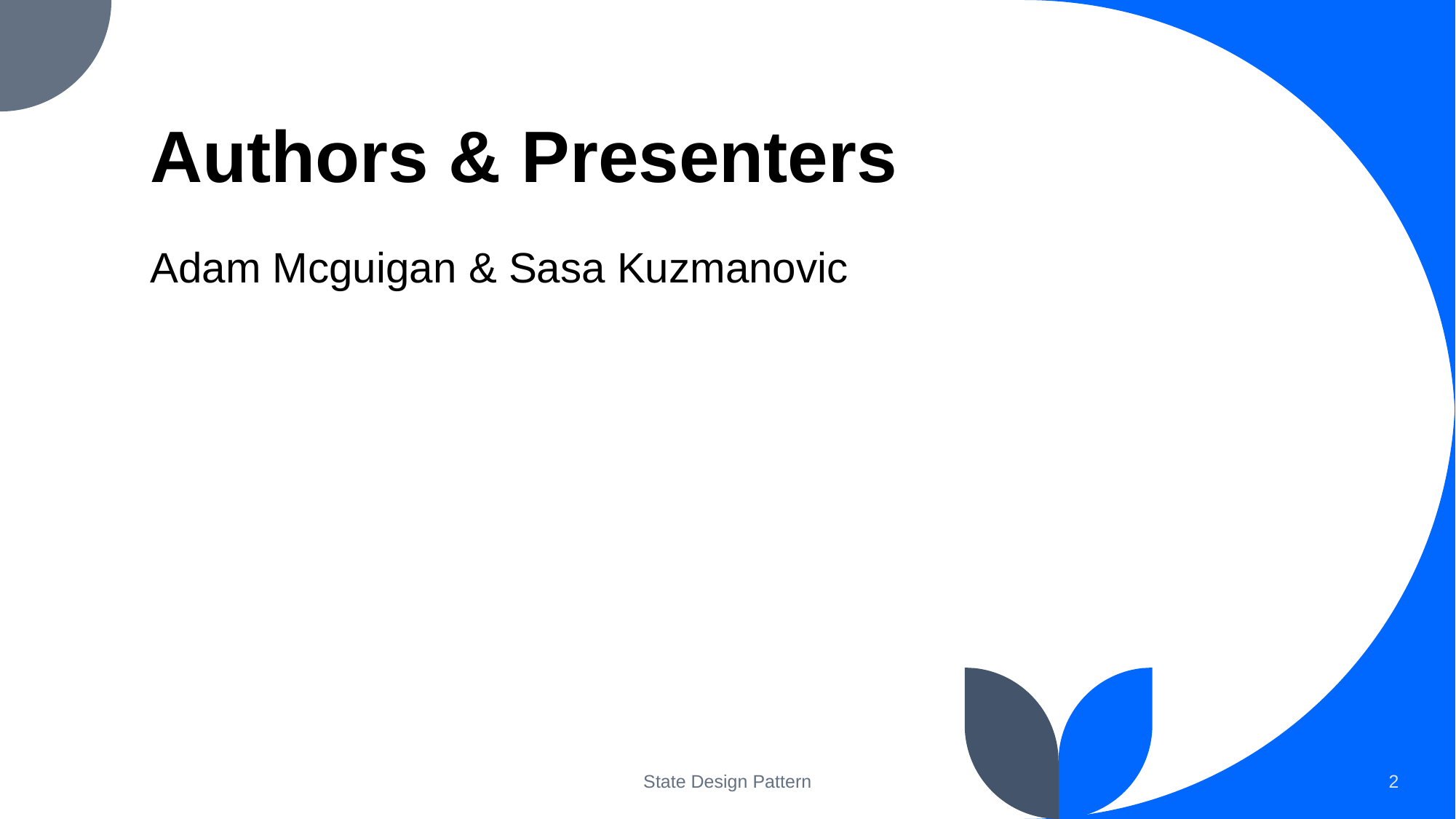

# Authors & Presenters
Adam Mcguigan & Sasa Kuzmanovic

State Design Pattern
2